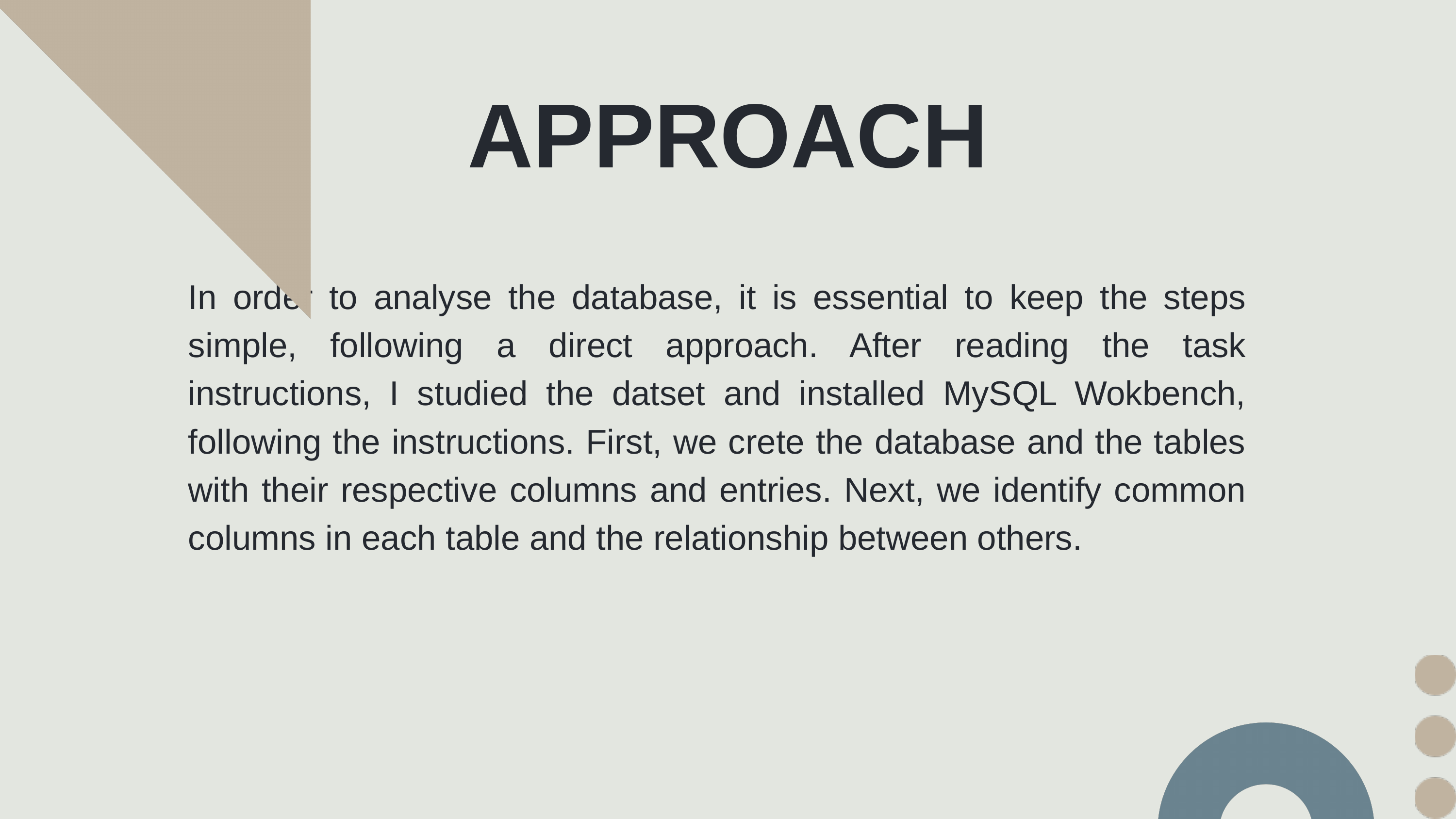

APPROACH
In order to analyse the database, it is essential to keep the steps simple, following a direct approach. After reading the task instructions, I studied the datset and installed MySQL Wokbench, following the instructions. First, we crete the database and the tables with their respective columns and entries. Next, we identify common columns in each table and the relationship between others.